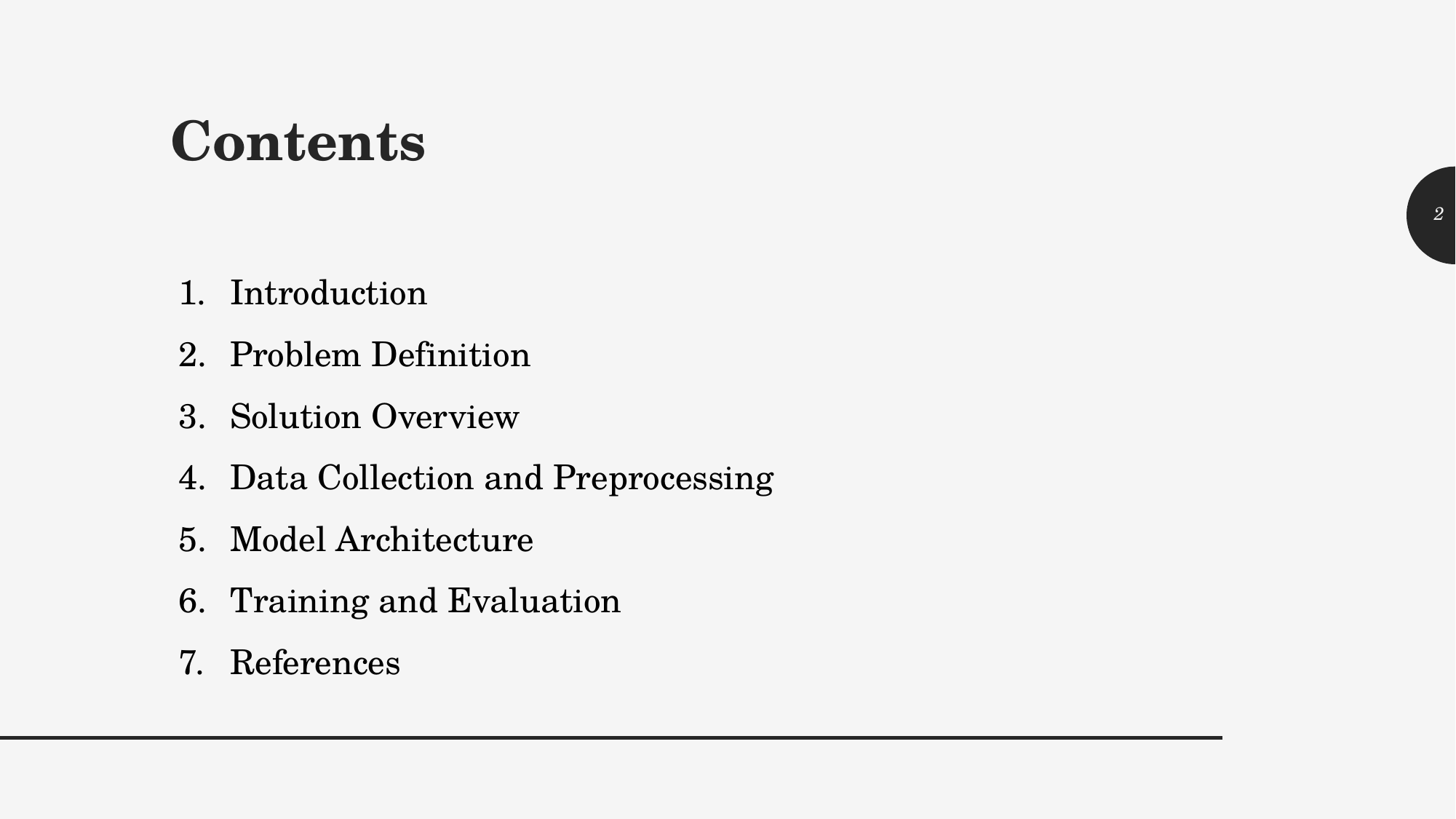

Contents
2

Introduction
Problem Definition
Solution Overview
Data Collection and Preprocessing
Model Architecture
Training and Evaluation
References